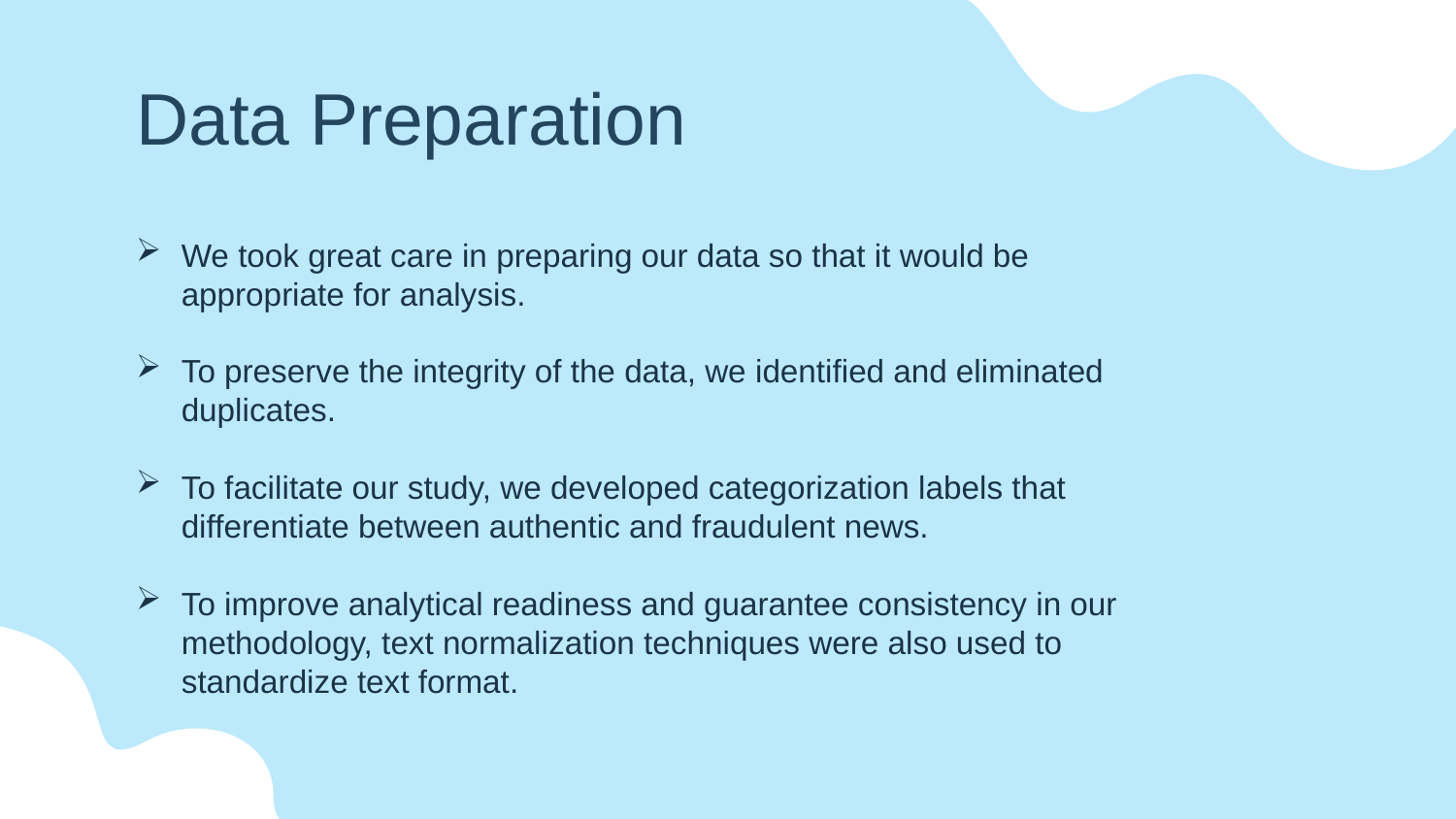

# Data Preparation
We took great care in preparing our data so that it would be appropriate for analysis.

To preserve the integrity of the data, we identified and eliminated duplicates.

To facilitate our study, we developed categorization labels that differentiate between authentic and fraudulent news.

To improve analytical readiness and guarantee consistency in our methodology, text normalization techniques were also used to standardize text format.